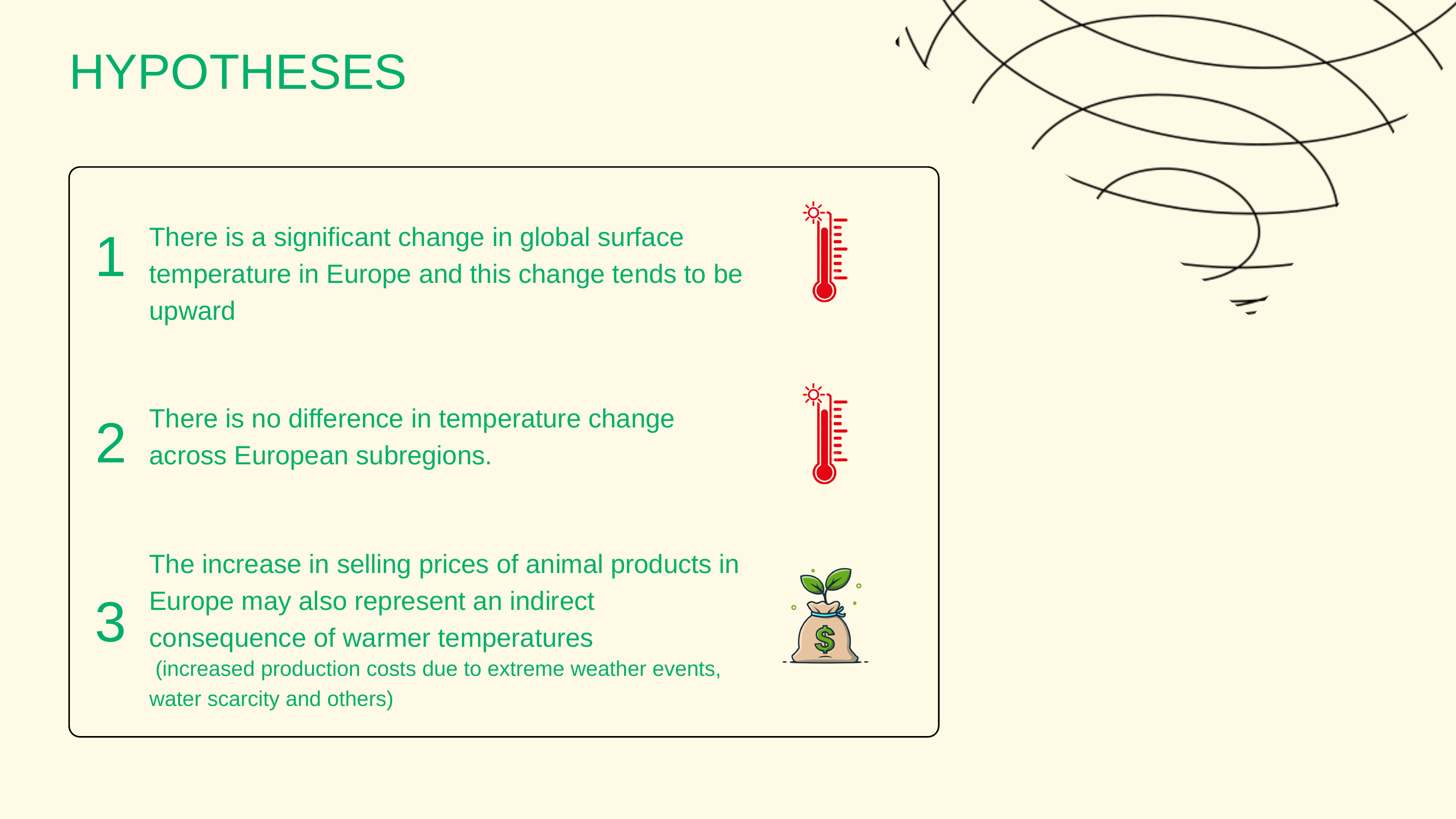

HYPOTHESES

1
There is a significant change in global surface temperature in Europe and this change tends to be upward

2
There is no difference in temperature change across European subregions.
The increase in selling prices of animal products in Europe may also represent an indirect consequence of warmer temperatures

3
 (increased production costs due to extreme weather events, water scarcity and others)